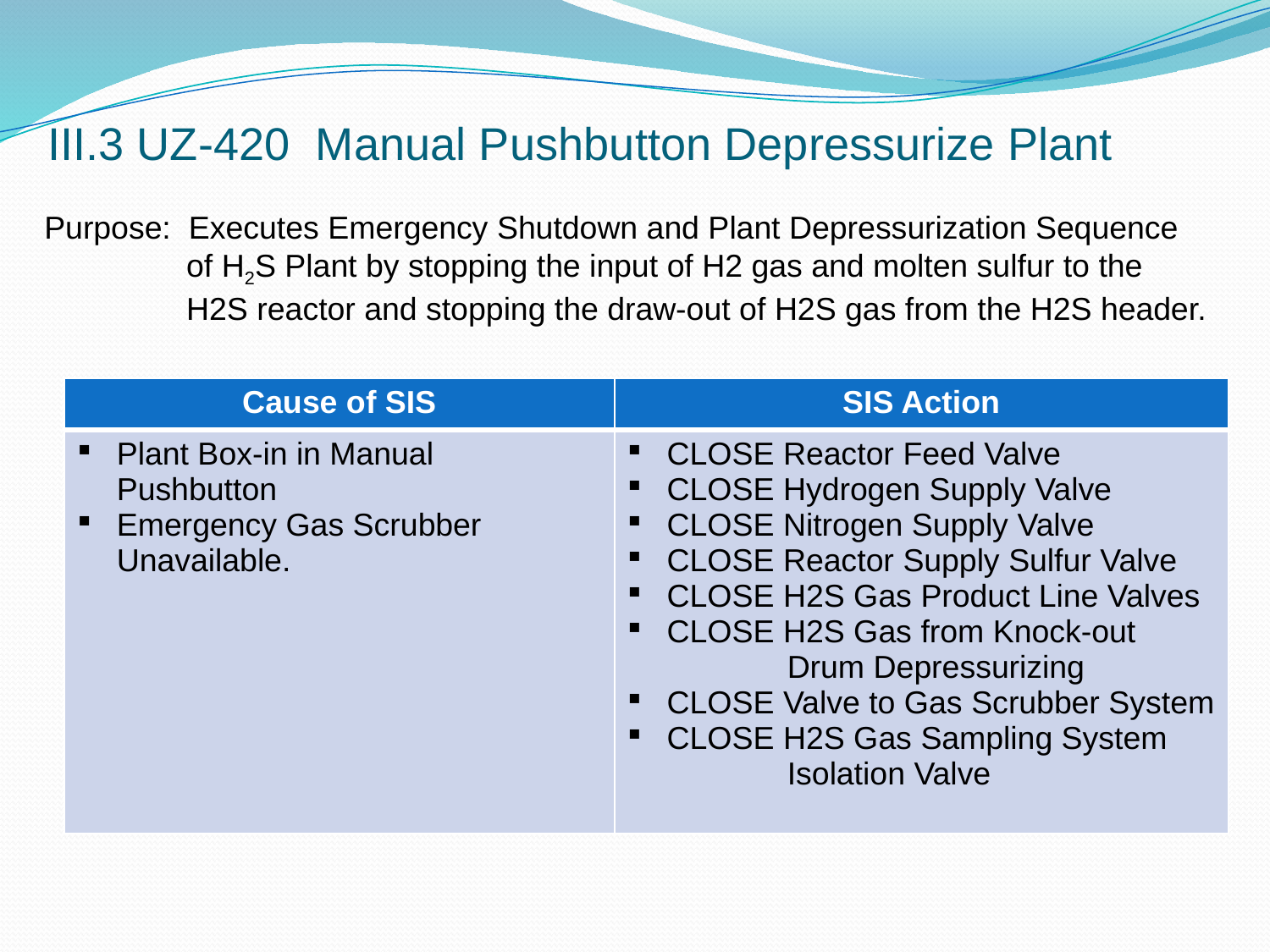

# III.3 UZ-420  Manual Pushbutton Depressurize Plant
Purpose:  Executes Emergency Shutdown and Plant Depressurization Sequence
                of H2S Plant by stopping the input of H2 gas and molten sulfur to the
                H2S reactor and stopping the draw-out of H2S gas from the H2S header.

| Cause of SIS | SIS Action |
| --- | --- |
| Plant Box-in in Manual Pushbutton Emergency Gas Scrubber Unavailable. | CLOSE Reactor Feed Valve CLOSE Hydrogen Supply Valve CLOSE Nitrogen Supply Valve CLOSE Reactor Supply Sulfur Valve CLOSE H2S Gas Product Line Valves CLOSE H2S Gas from Knock-out Drum Depressurizing CLOSE Valve to Gas Scrubber System CLOSE H2S Gas Sampling System Isolation Valve |